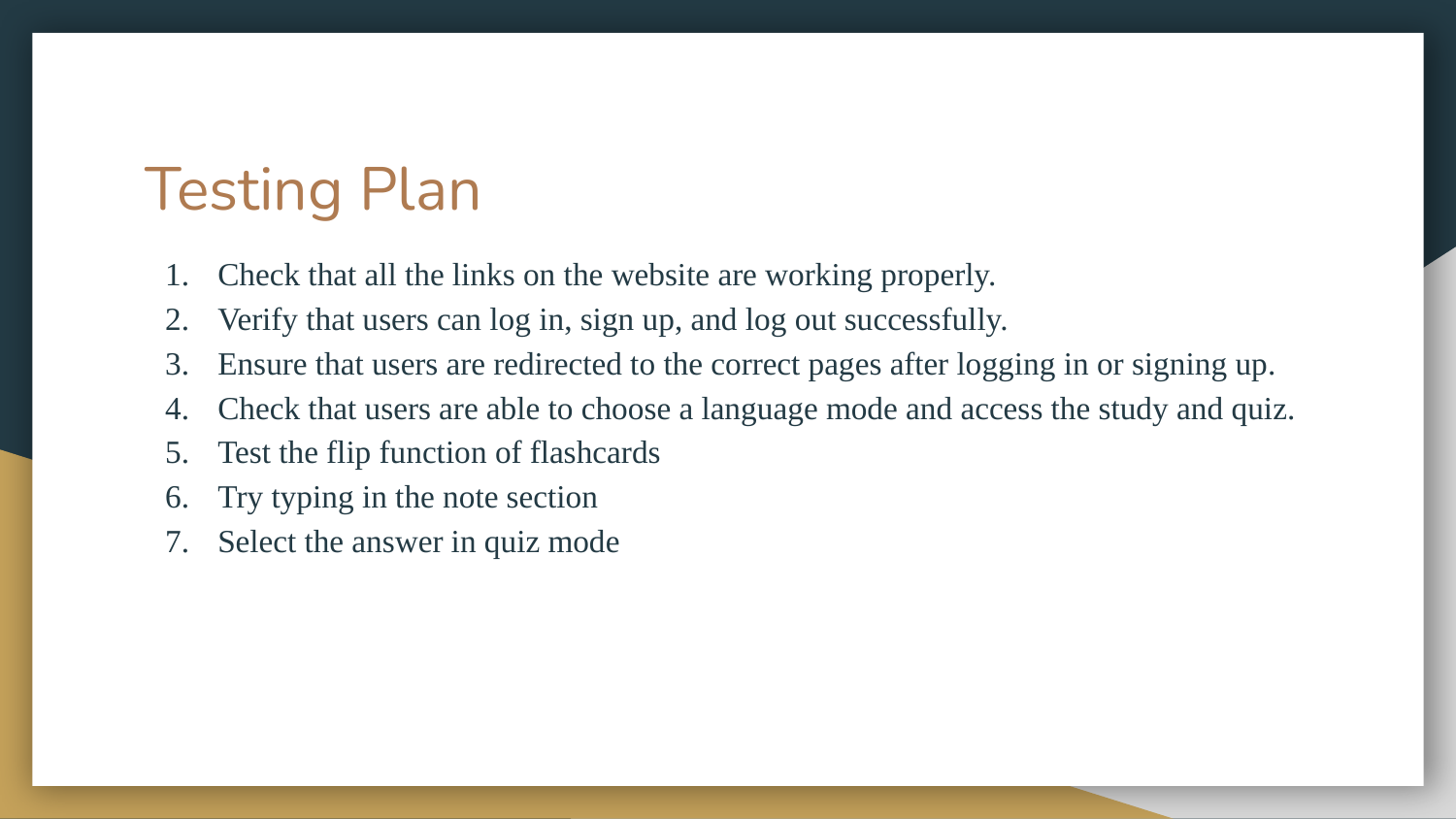

# Testing Plan
Check that all the links on the website are working properly.
Verify that users can log in, sign up, and log out successfully.
Ensure that users are redirected to the correct pages after logging in or signing up.
Check that users are able to choose a language mode and access the study and quiz.
Test the flip function of flashcards
Try typing in the note section
Select the answer in quiz mode